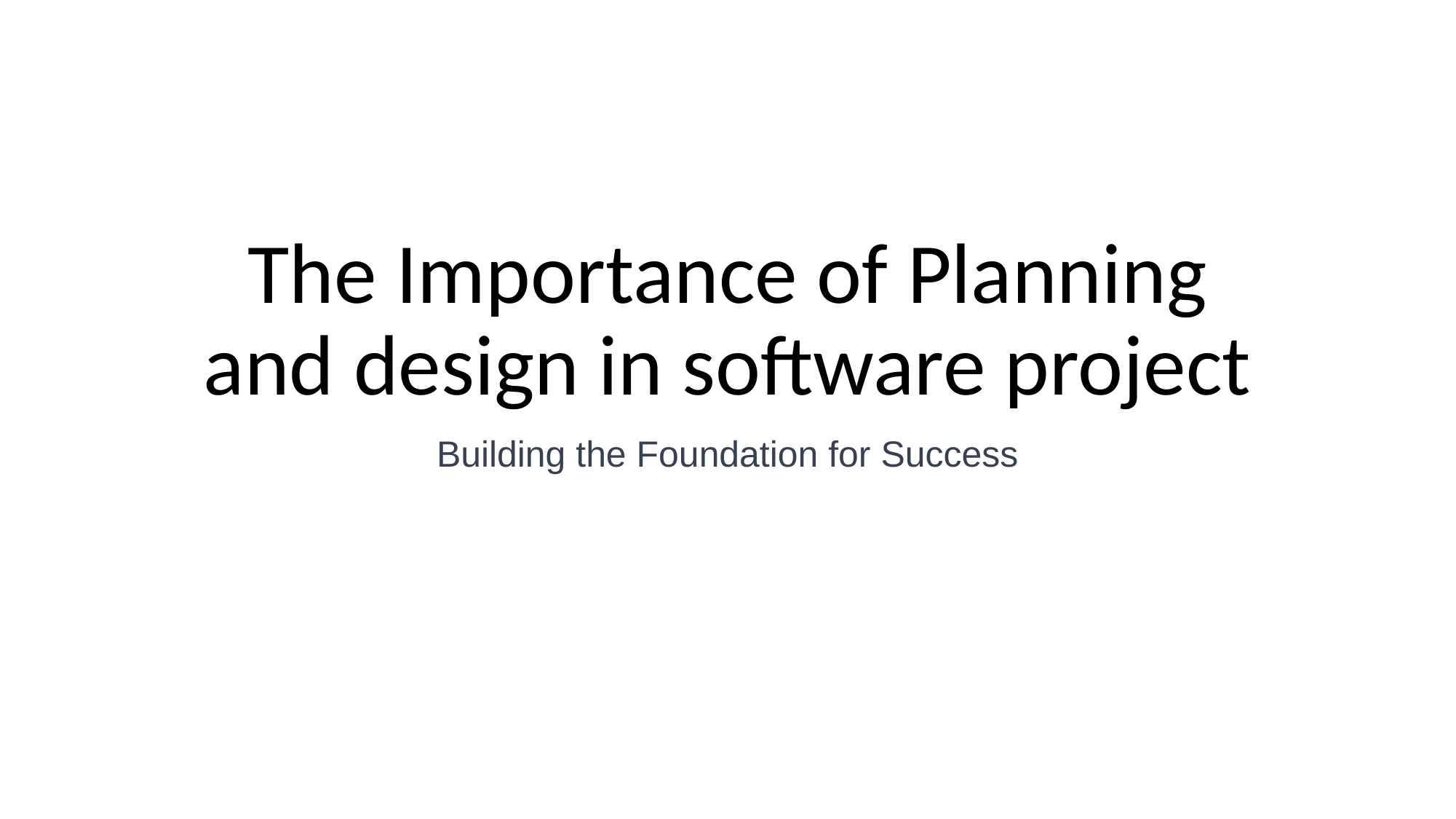

# The Importance of Planning and design in software project
Building the Foundation for Success